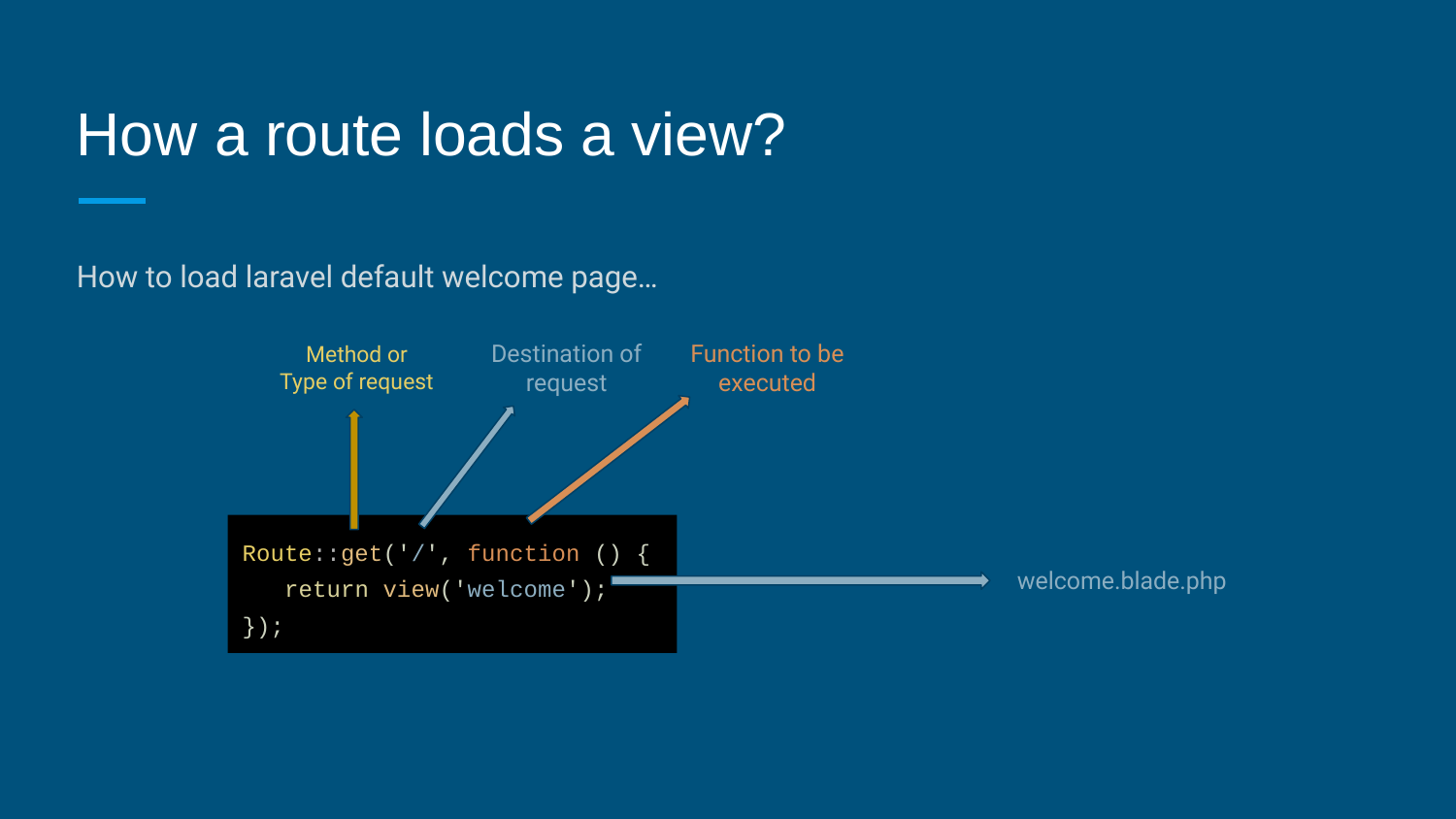

# How a route loads a view?
How to load laravel default welcome page…
Destination of request
Function to be executed
Method or
Type of request

Route::get('/', function () {
   return view('welcome');
});
welcome.blade.php